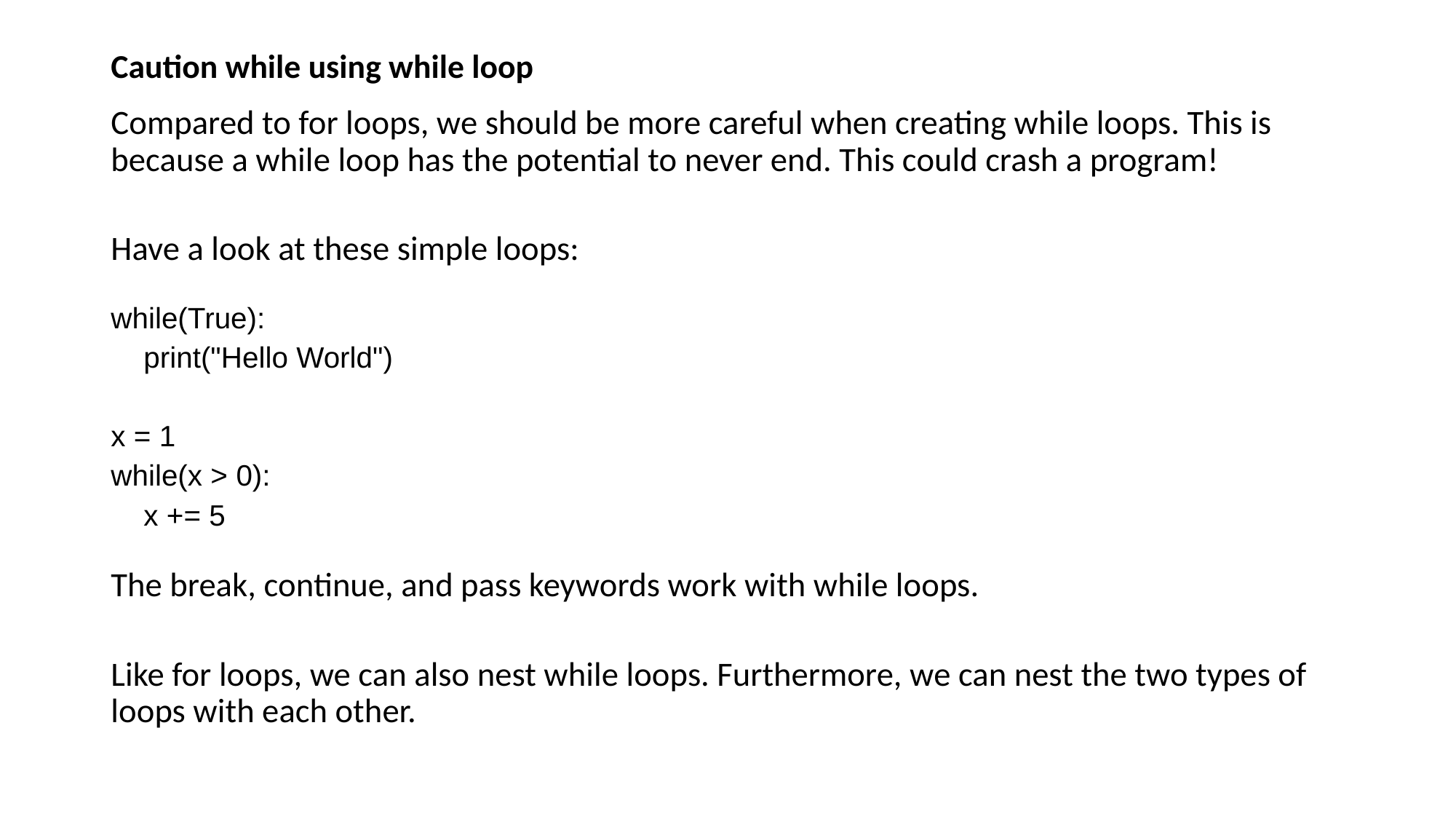

# Caution while using while loop
Compared to for loops, we should be more careful when creating while loops. This is because a while loop has the potential to never end. This could crash a program!

Have a look at these simple loops:

while(True):
    print("Hello World")

x = 1
while(x > 0):
    x += 5

The break, continue, and pass keywords work with while loops.

Like for loops, we can also nest while loops. Furthermore, we can nest the two types of loops with each other.